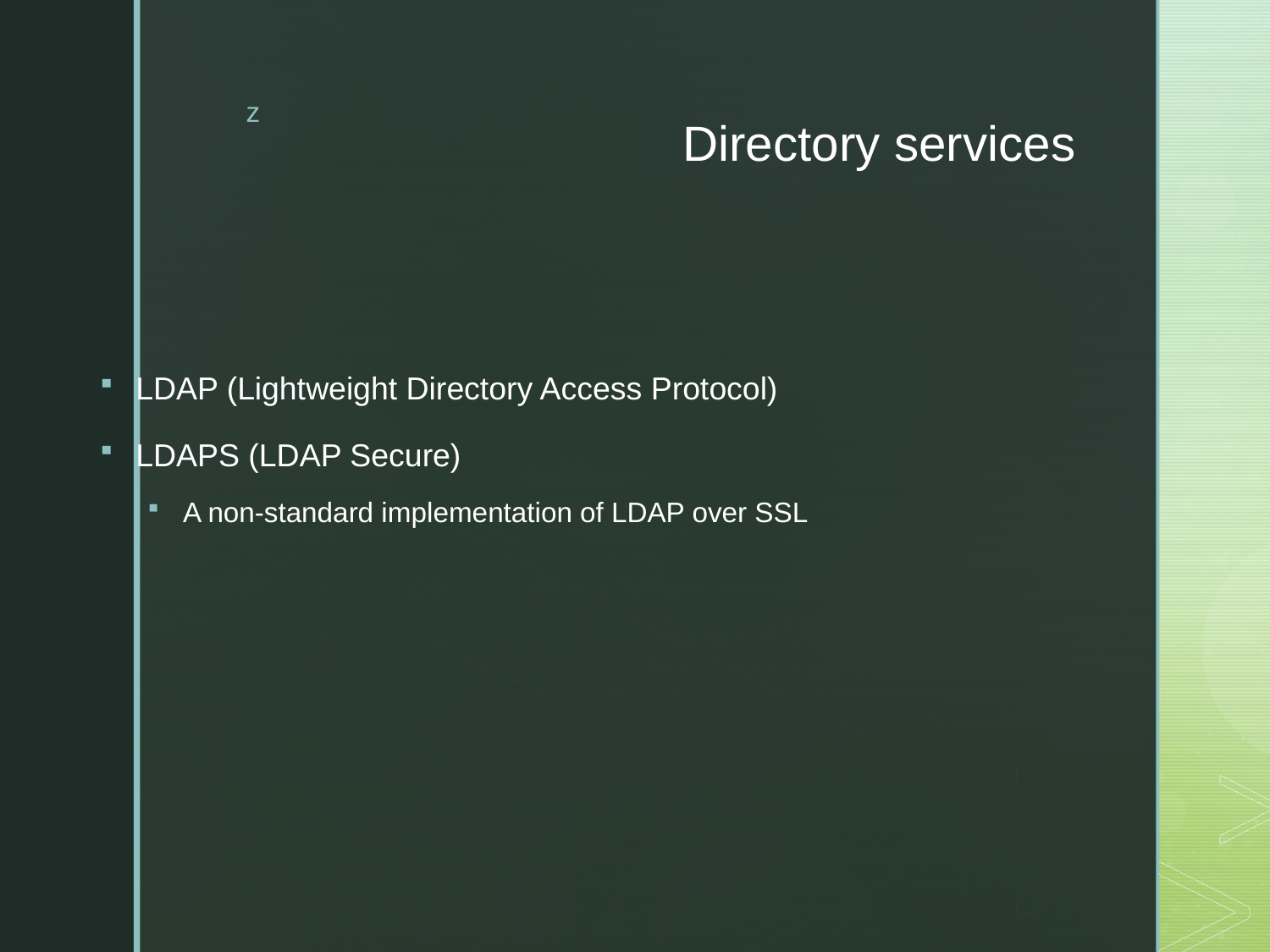

# Directory services
LDAP (Lightweight Directory Access Protocol)
LDAPS (LDAP Secure)
A non-standard implementation of LDAP over SSL